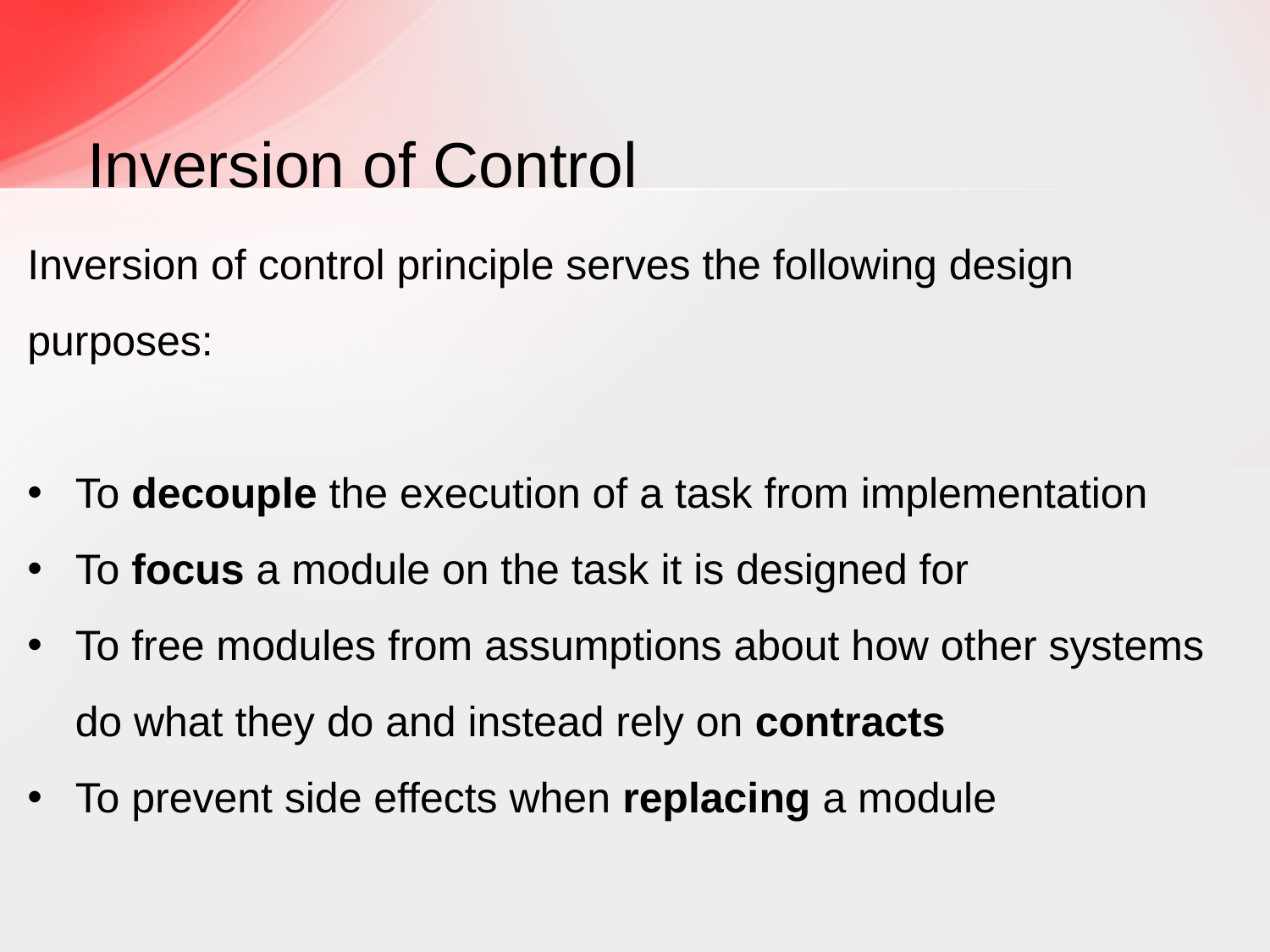

# Inversion of Control
Inversion of control principle serves the following design purposes:

To decouple the execution of a task from implementation
To focus a module on the task it is designed for
To free modules from assumptions about how other systems do what they do and instead rely on contracts
To prevent side effects when replacing a module